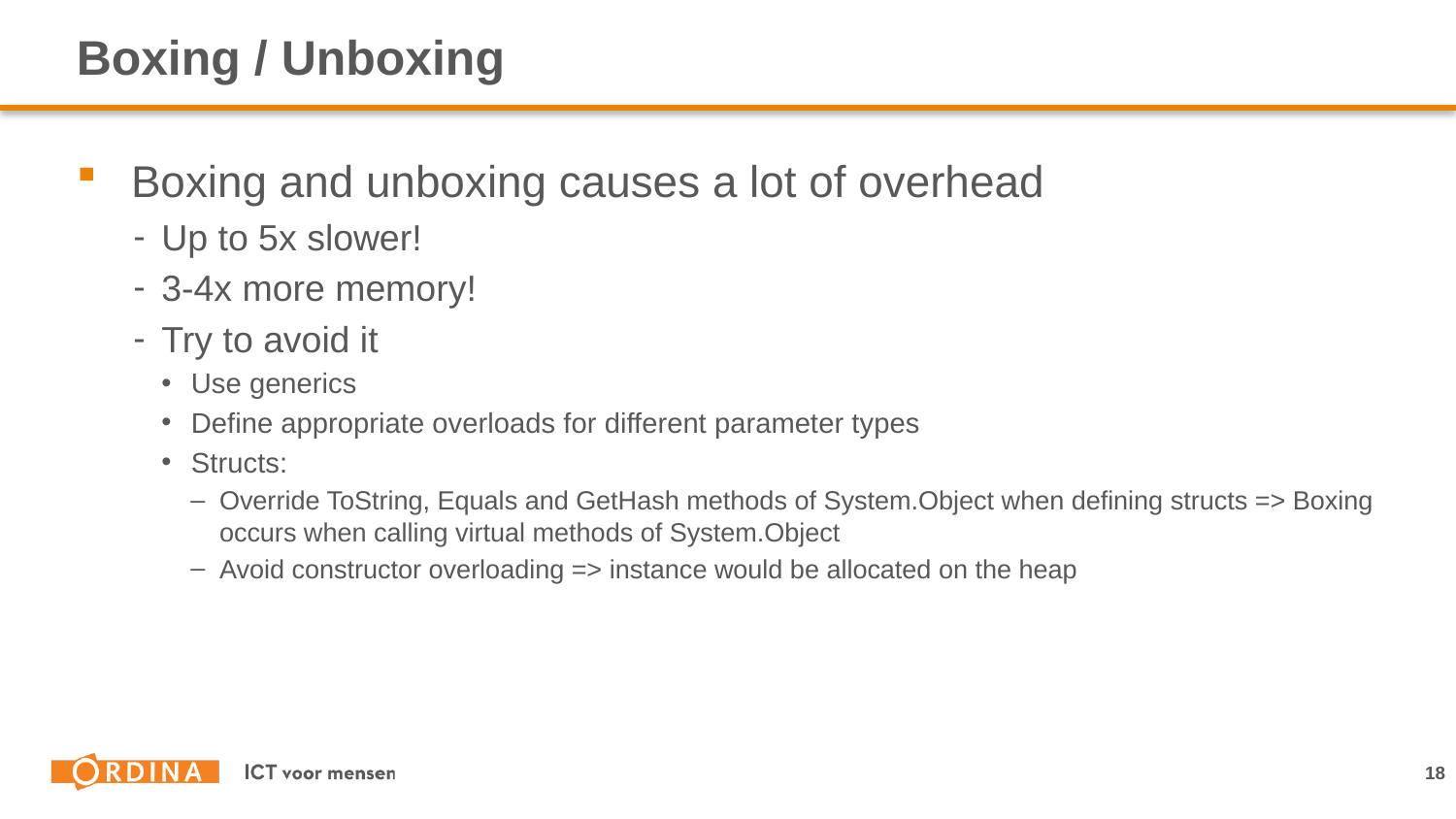

# Boxing / Unboxing
Boxing and unboxing causes a lot of overhead
Up to 5x slower!
3-4x more memory!
Try to avoid it
Use generics
Define appropriate overloads for different parameter types
Structs:
Override ToString, Equals and GetHash methods of System.Object when defining structs => Boxing occurs when calling virtual methods of System.Object
Avoid constructor overloading => instance would be allocated on the heap